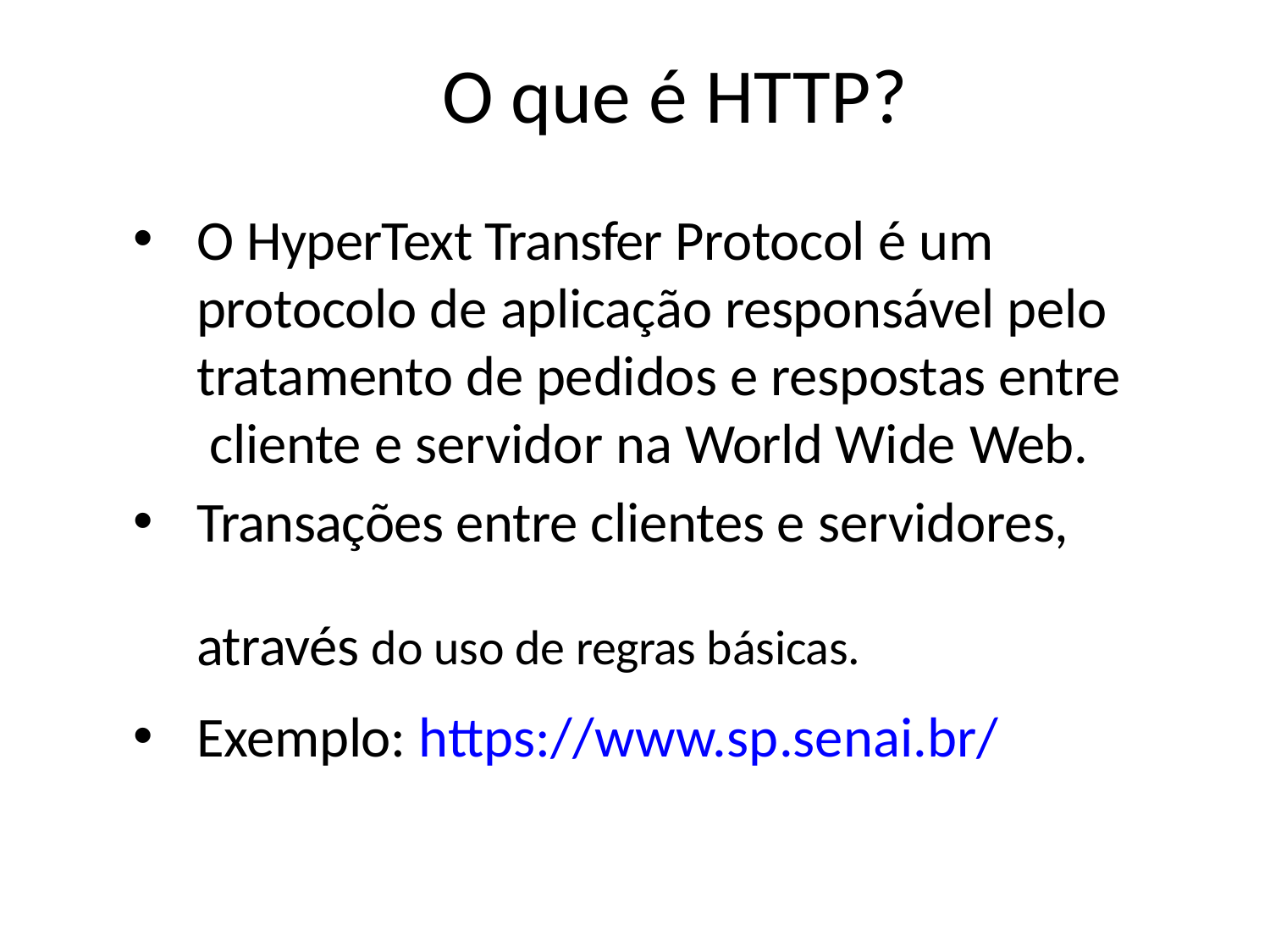

# O que é HTTP?
O HyperText Transfer Protocol é um  protocolo de aplicação responsável pelo  tratamento de pedidos e respostas entre  cliente e servidor na World Wide Web.
Transações entre clientes e servidores,
através do uso de regras básicas.
Exemplo: https://www.sp.senai.br/